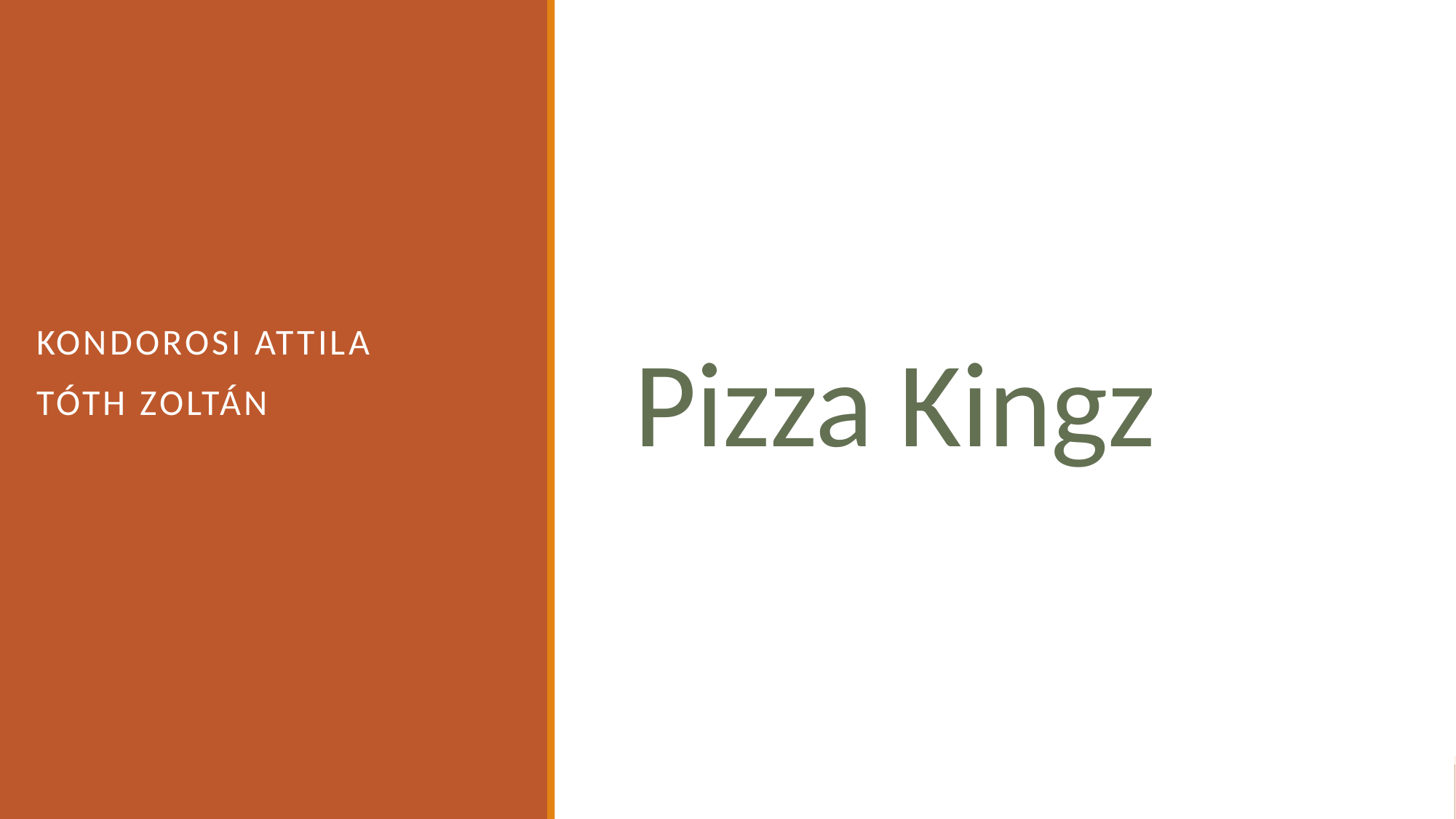

# Pizza Kingz
Kondorosi Attila
Tóth Zoltán